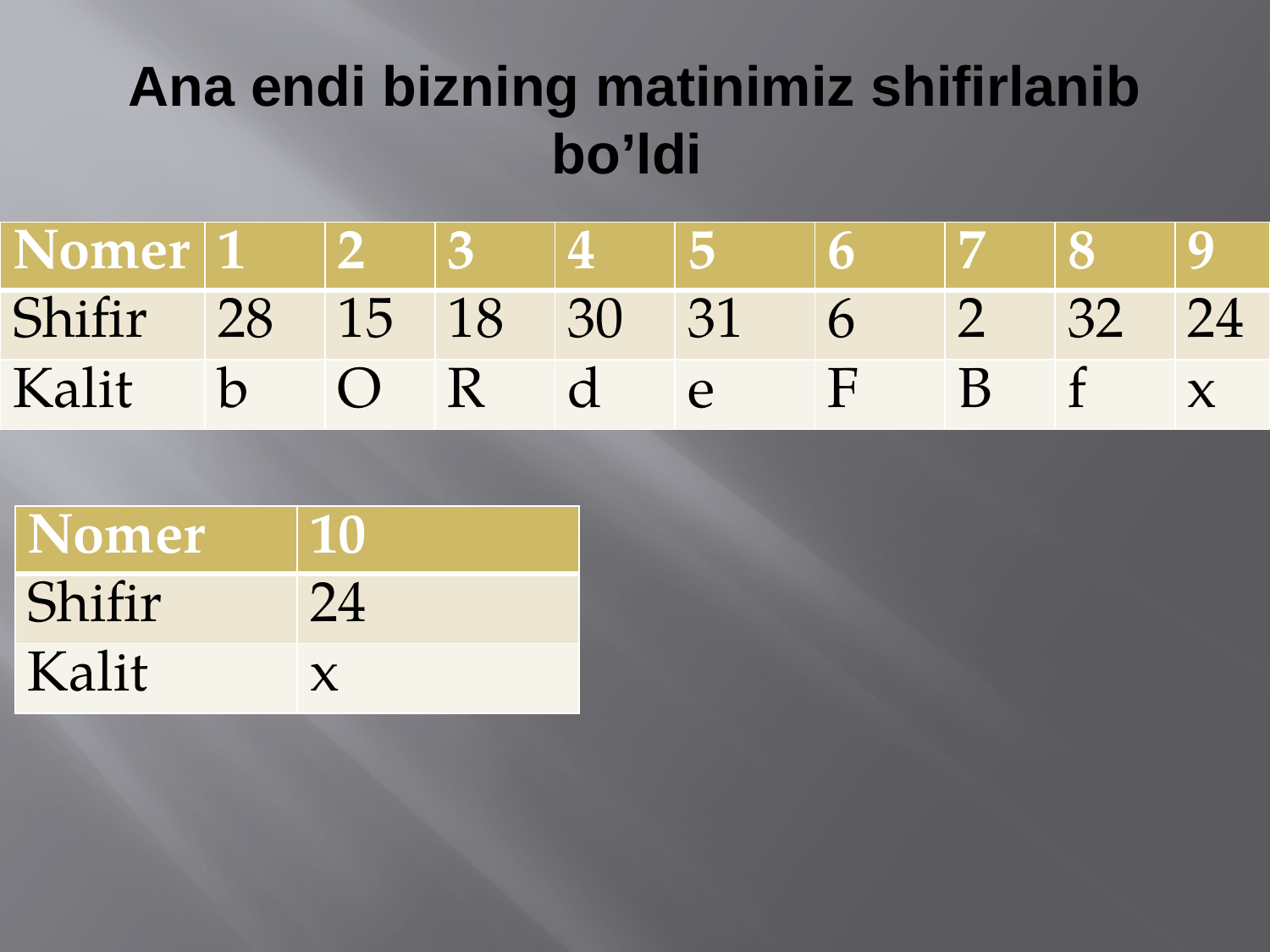

# Ana endi bizning matinimiz shifirlanib bo’ldi
| Nomer | 1 | 2 | 3 | 4 | 5 | 6 | 7 | 8 | 9 |
| --- | --- | --- | --- | --- | --- | --- | --- | --- | --- |
| Shifir | 28 | 15 | 18 | 30 | 31 | 6 | 2 | 32 | 24 |
| Kalit | b | O | R | d | e | F | B | f | x |
| Nomer | 10 |
| --- | --- |
| Shifir | 24 |
| Kalit | x |